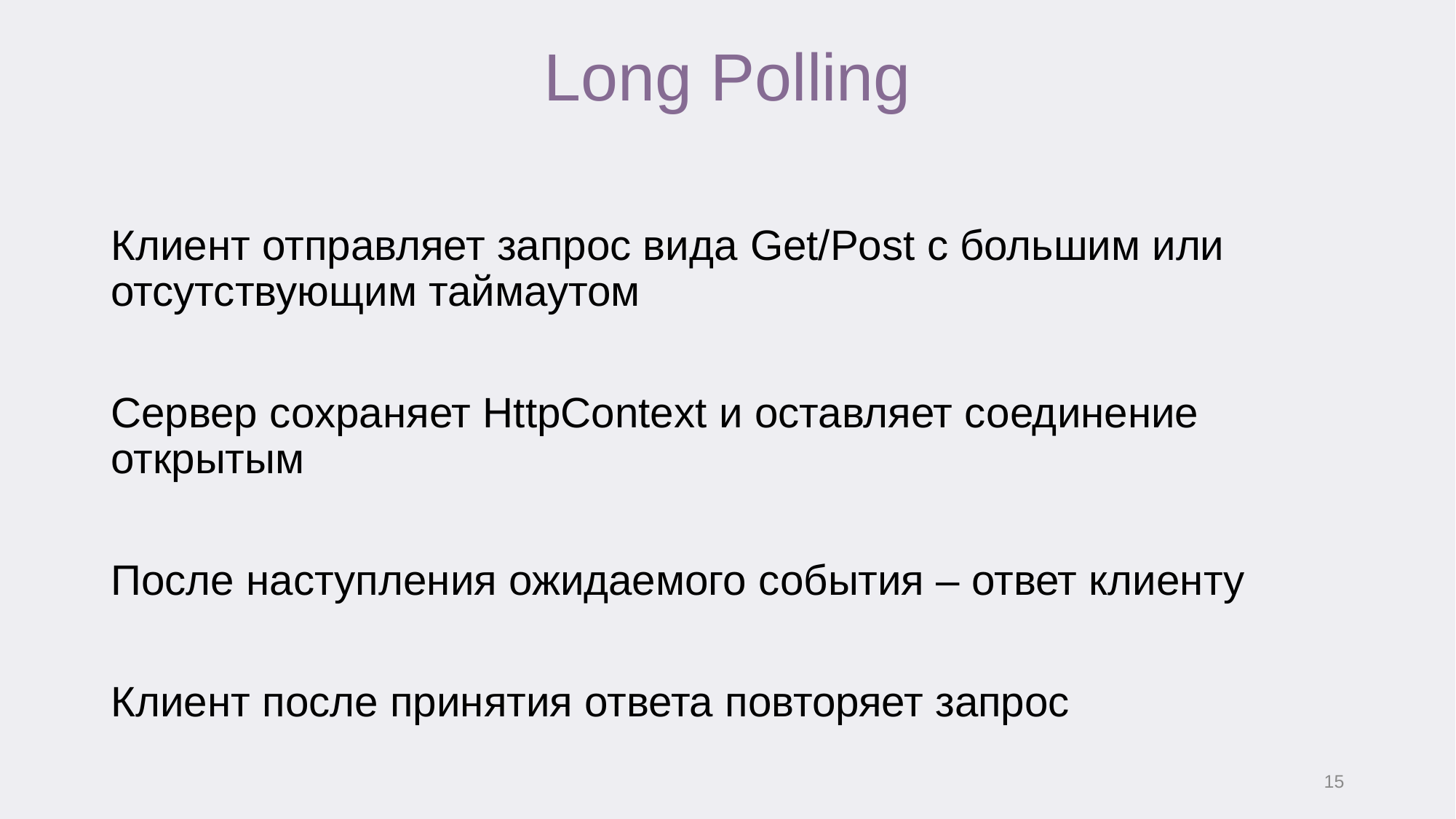

# Long Polling
Клиент отправляет запрос вида Get/Post с большим или отсутствующим таймаутом

Сервер сохраняет HttpContext и оставляет соединение открытым

После наступления ожидаемого события – ответ клиенту

Клиент после принятия ответа повторяет запрос
15